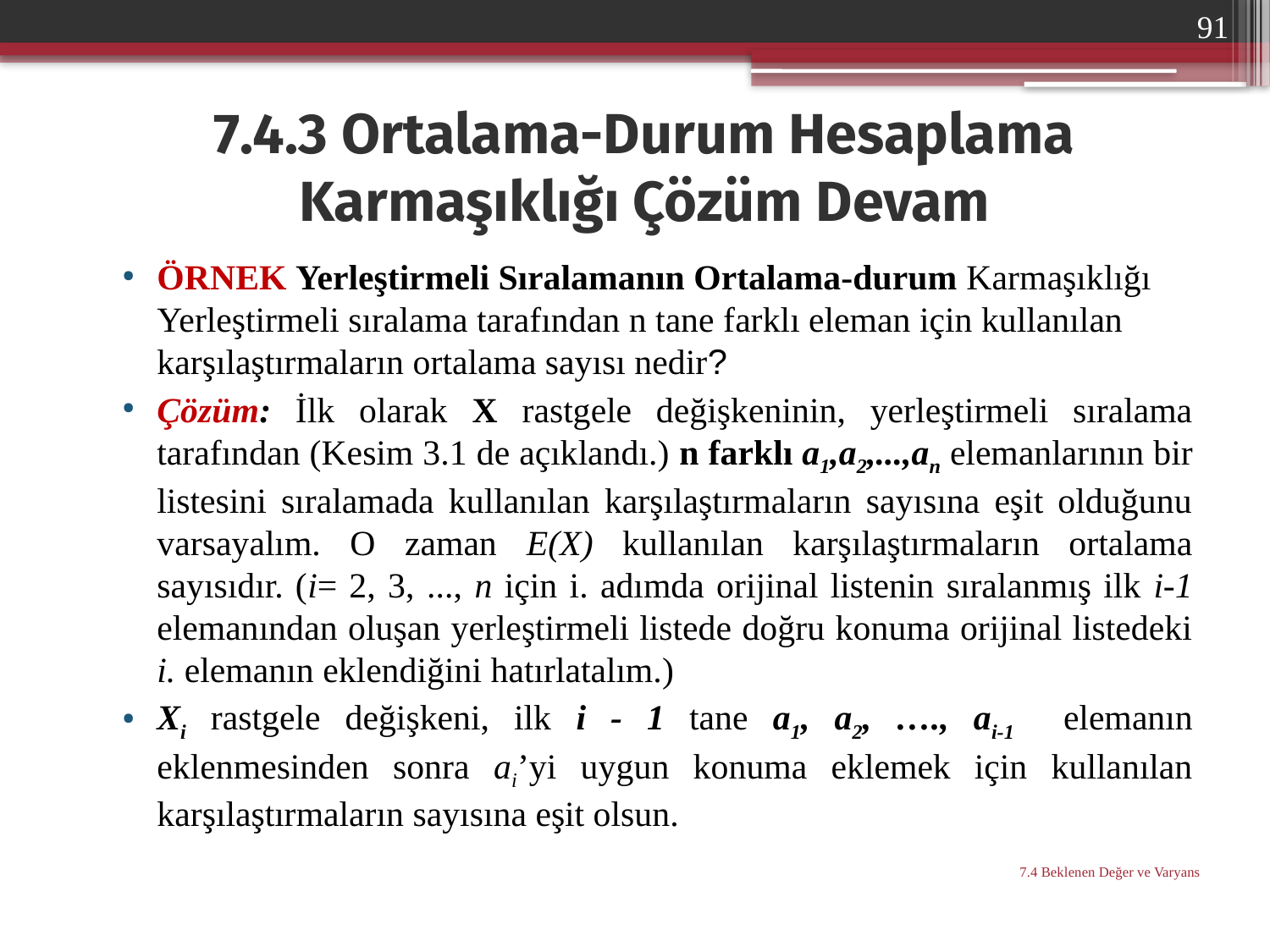

91
# 7.4.3 Ortalama-Durum Hesaplama Karmaşıklığı Çözüm Devam
ÖRNEK Yerleştirmeli Sıralamanın Ortalama-durum Karmaşıklığı Yerleştirmeli sıralama tarafından n tane farklı eleman için kullanılan karşılaştırmaların ortalama sayısı nedir?
Çözüm: İlk olarak X rastgele değişkeninin, yerleştirmeli sıralama tarafından (Kesim 3.1 de açıklandı.) n farklı a1,a2,...,an elemanlarının bir listesini sıralamada kullanılan karşılaştırmaların sayısına eşit olduğunu varsayalım. O zaman E(X) kullanılan karşılaştırmaların ortalama sayısıdır. (i= 2, 3, ..., n için i. adımda orijinal listenin sıralanmış ilk i-1 elemanından oluşan yerleştirmeli listede doğru konuma orijinal listedeki i. elemanın eklendiğini hatırlatalım.)
Xi rastgele değişkeni, ilk i - 1 tane a1, a2, …., ai-1  elemanın eklenmesinden sonra ai’yi uygun konuma eklemek için kullanılan karşılaştırmaların sayısına eşit olsun.

7.4 Beklenen Değer ve Varyans